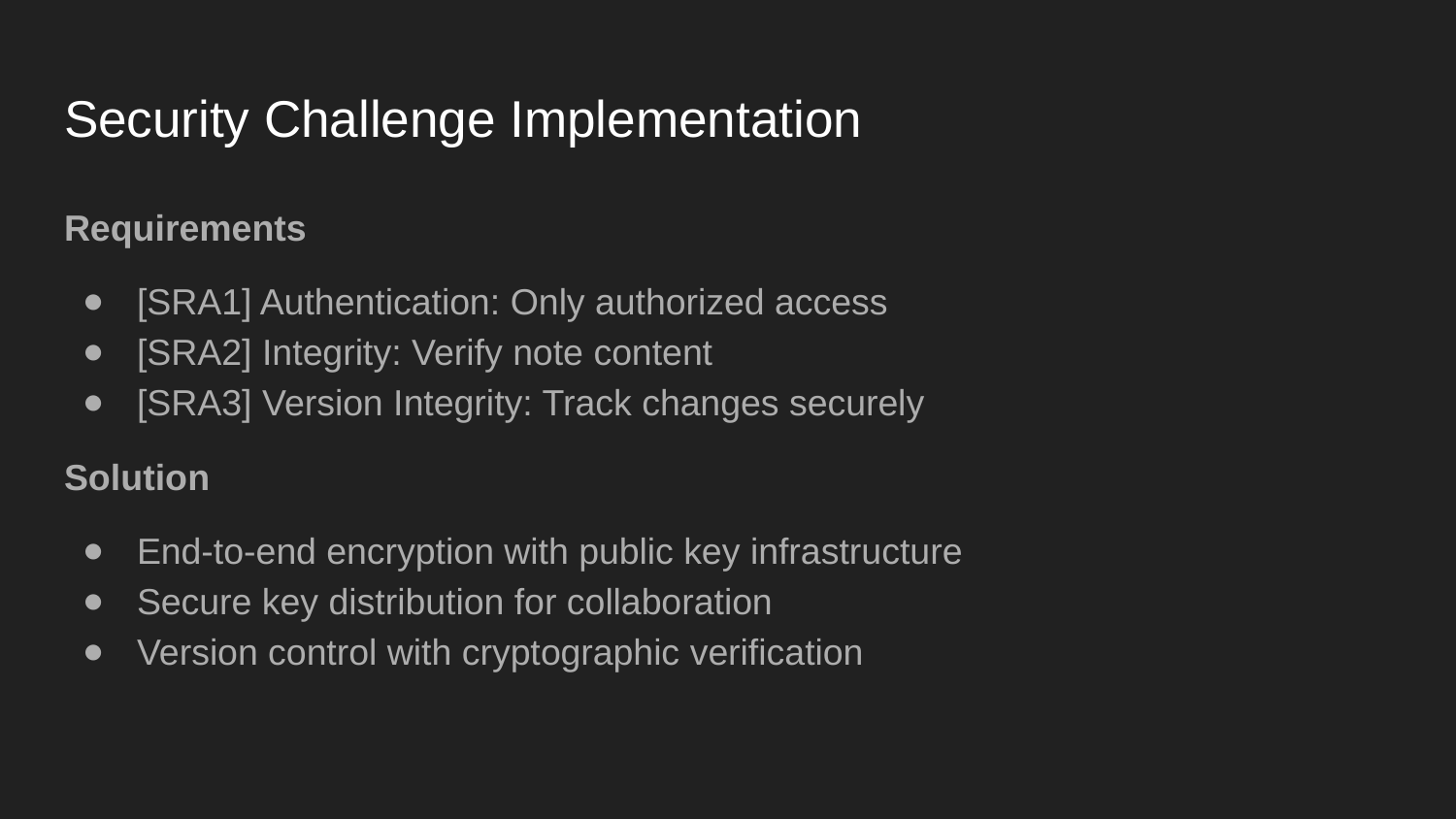

# Security Challenge Implementation
Requirements
[SRA1] Authentication: Only authorized access
[SRA2] Integrity: Verify note content
[SRA3] Version Integrity: Track changes securely
Solution
End-to-end encryption with public key infrastructure
Secure key distribution for collaboration
Version control with cryptographic verification